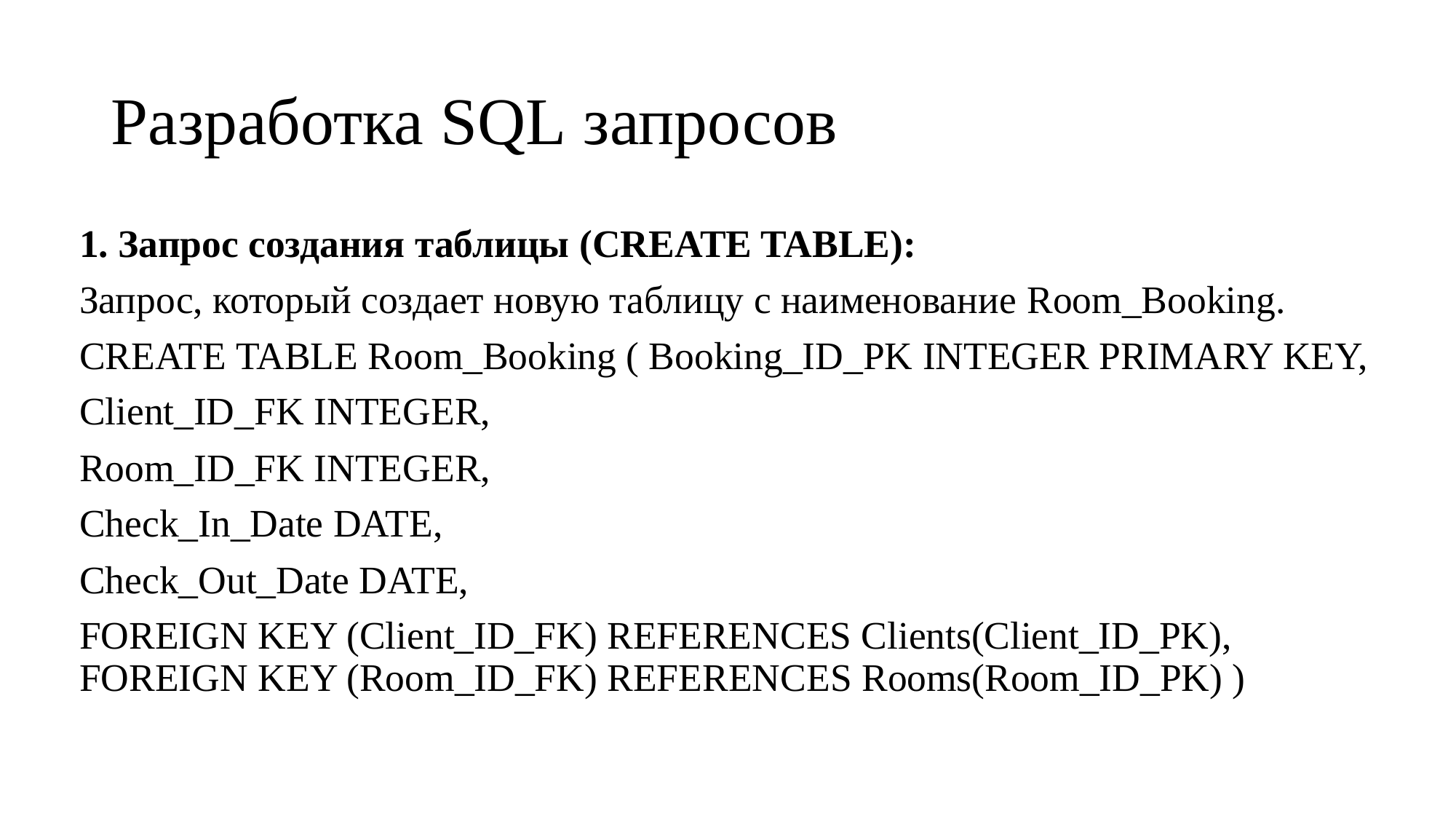

# Разработка SQL запросов
1. Запрос создания таблицы (CREATE TABLE):
Запрос, который создает новую таблицу с наименование Room_Booking.
CREATE TABLE Room_Booking ( Booking_ID_PK INTEGER PRIMARY KEY,
Client_ID_FK INTEGER,
Room_ID_FK INTEGER,
Check_In_Date DATE,
Check_Out_Date DATE,
FOREIGN KEY (Client_ID_FK) REFERENCES Clients(Client_ID_PK), FOREIGN KEY (Room_ID_FK) REFERENCES Rooms(Room_ID_PK) )